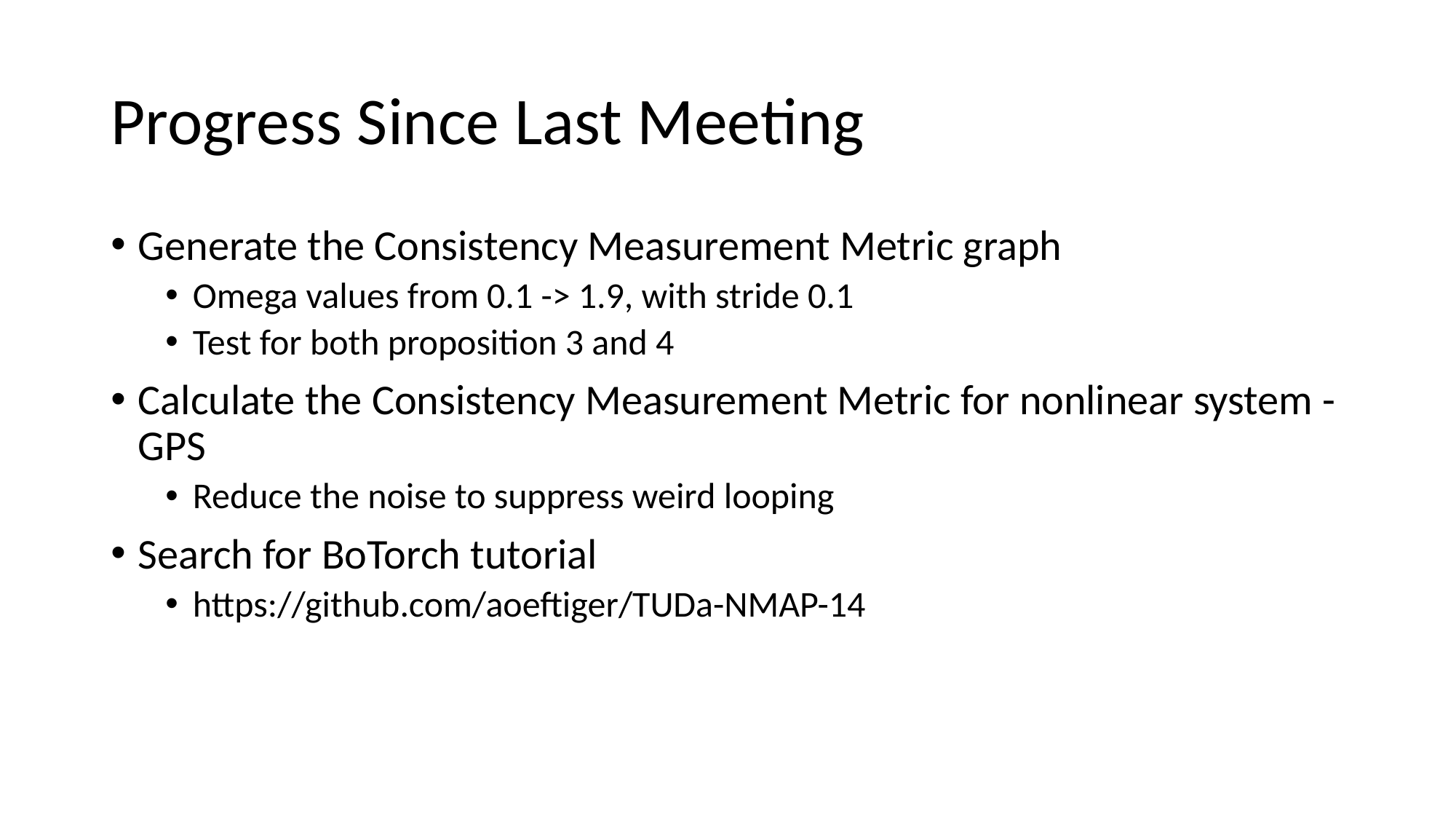

# Progress Since Last Meeting
Generate the Consistency Measurement Metric graph
Omega values from 0.1 -> 1.9, with stride 0.1
Test for both proposition 3 and 4
Calculate the Consistency Measurement Metric for nonlinear system - GPS
Reduce the noise to suppress weird looping
Search for BoTorch tutorial
https://github.com/aoeftiger/TUDa-NMAP-14